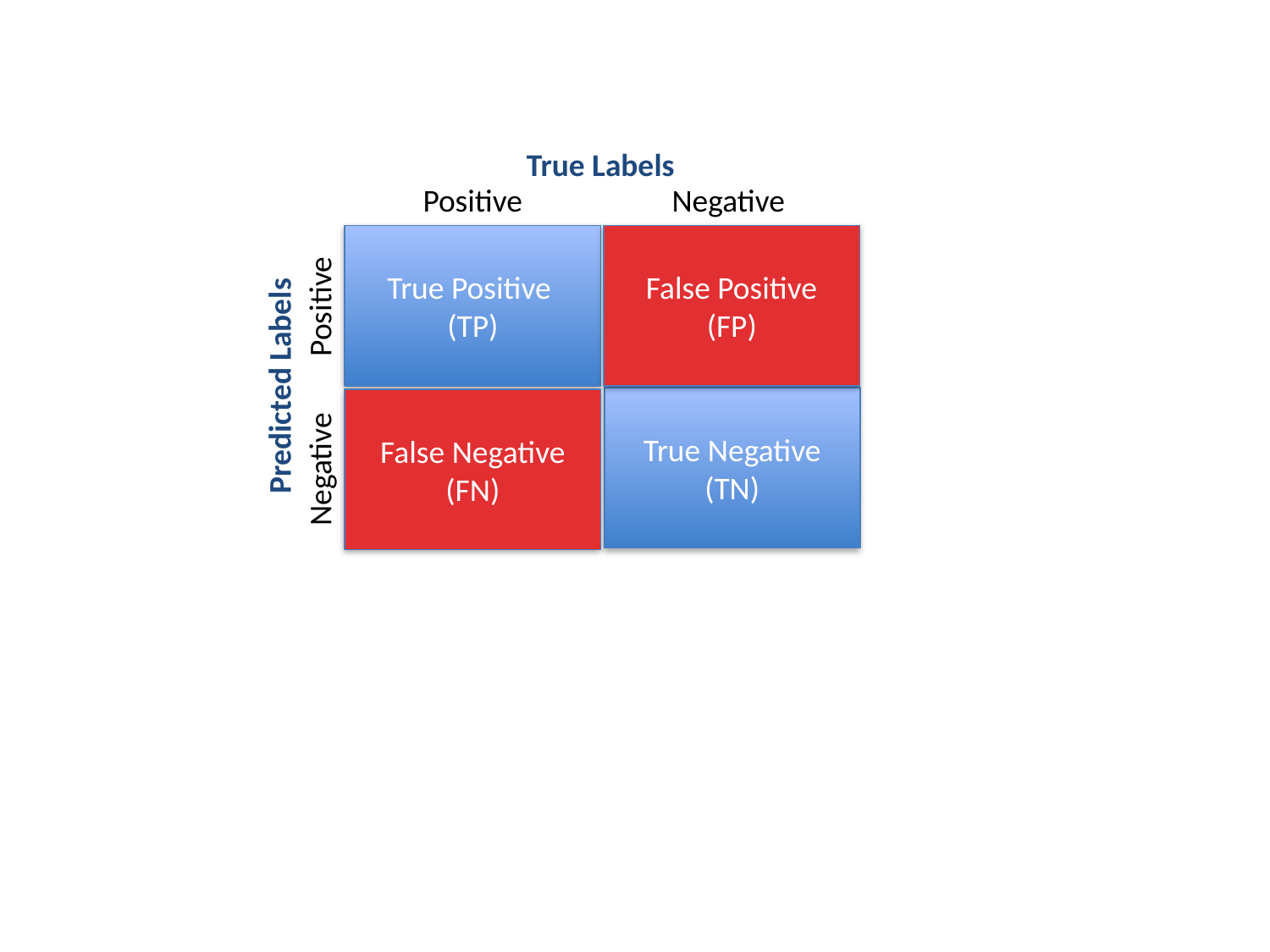

True Labels
Positive
Negative
True Positive
(TP)
False Positive
(FP)
Positive
Predicted Labels
True Negative (TN)
False Negative
(FN)
Negative